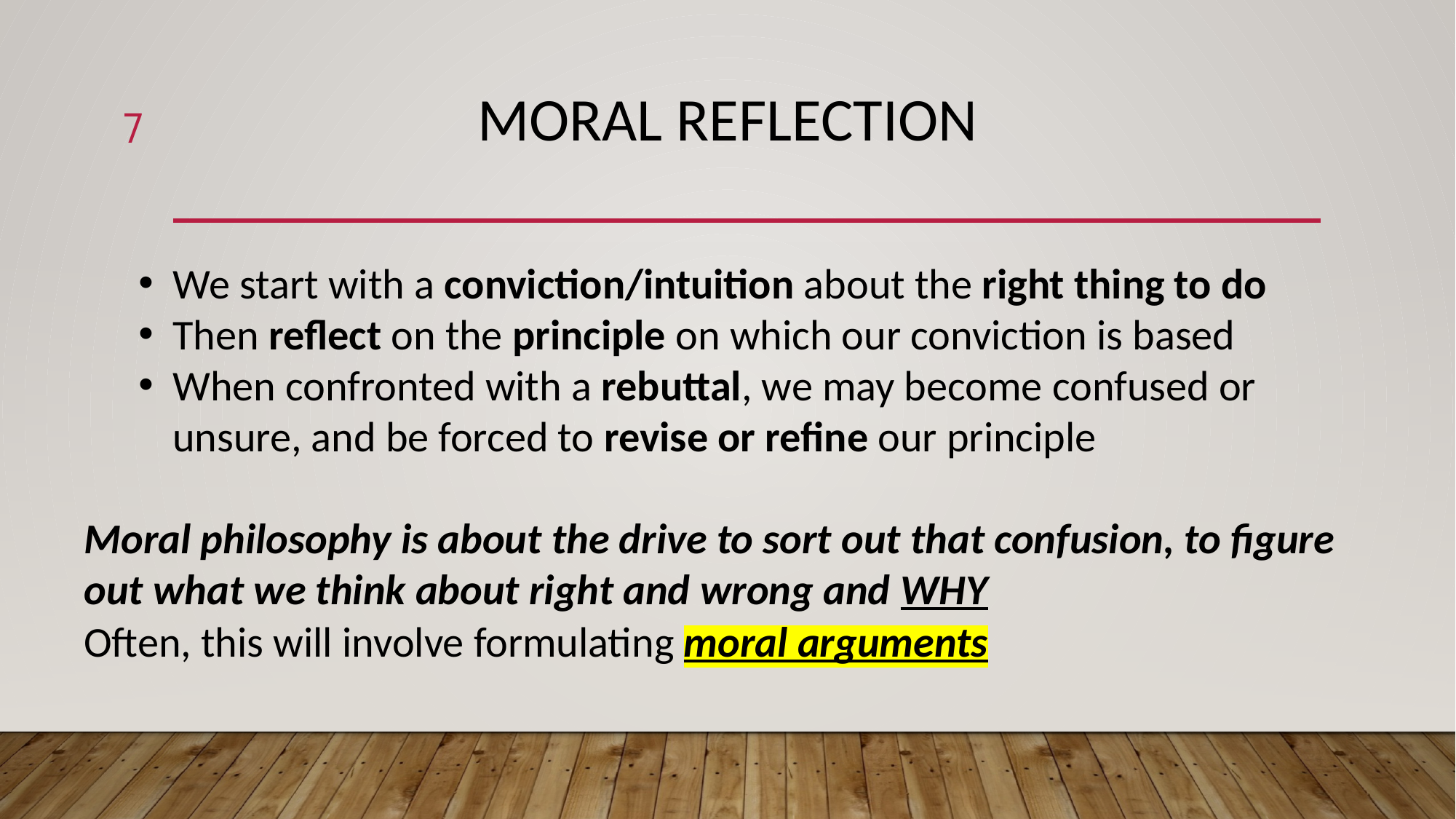

# Moral reflection
7
We start with a conviction/intuition about the right thing to do
Then reflect on the principle on which our conviction is based
When confronted with a rebuttal, we may become confused or unsure, and be forced to revise or refine our principle

Moral philosophy is about the drive to sort out that confusion, to figure out what we think about right and wrong and WHY

Often, this will involve formulating moral arguments